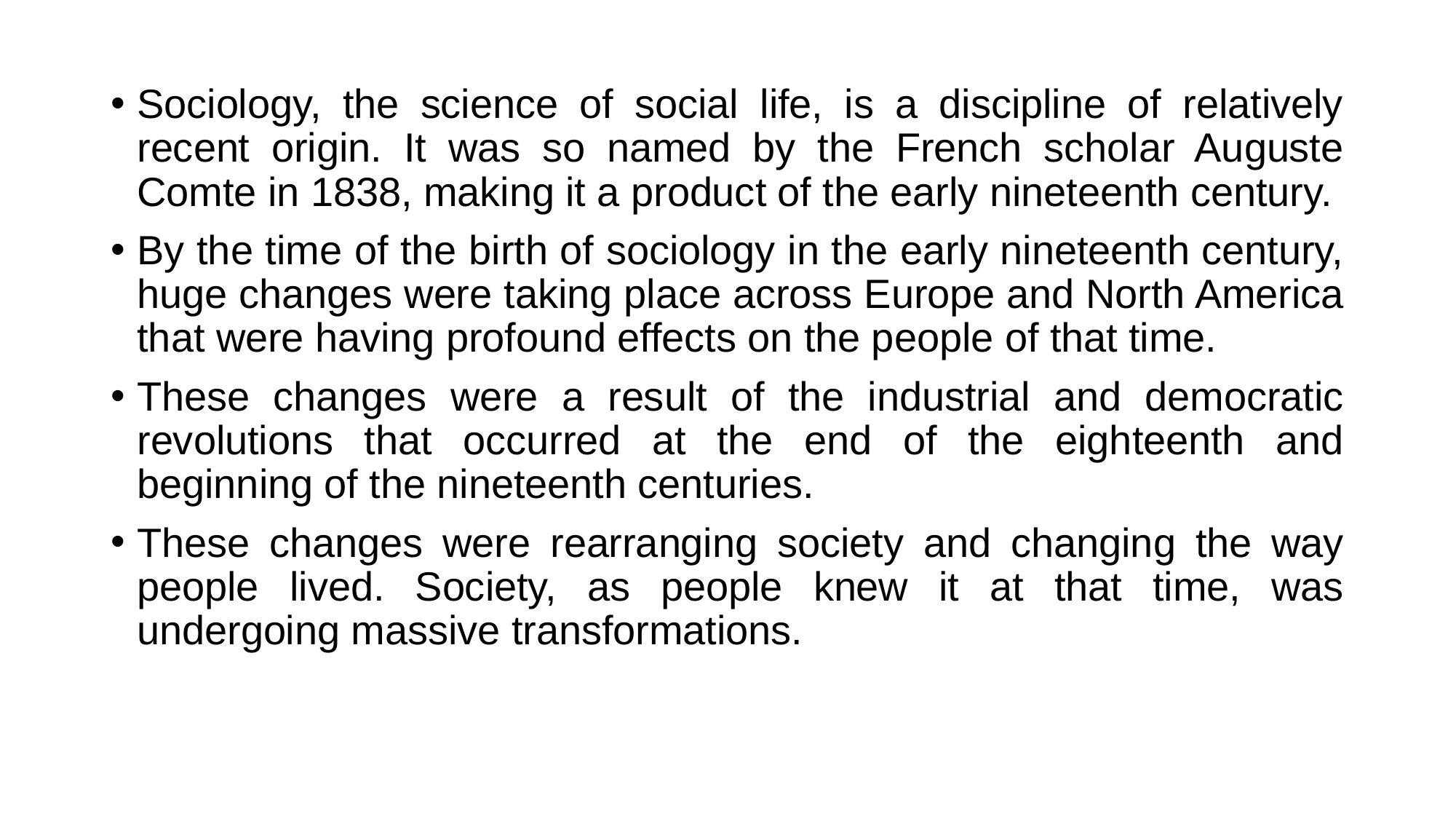

Sociology, the science of social life, is a discipline of relatively recent origin. It was so named by the French scholar Auguste Comte in 1838, making it a product of the early nineteenth century.
By the time of the birth of sociology in the early nineteenth century, huge changes were taking place across Europe and North America that were having profound effects on the people of that time.
These changes were a result of the industrial and democratic revolutions that occurred at the end of the eighteenth and beginning of the nineteenth centuries.
These changes were rearranging society and changing the way people lived. Society, as people knew it at that time, was undergoing massive transformations.